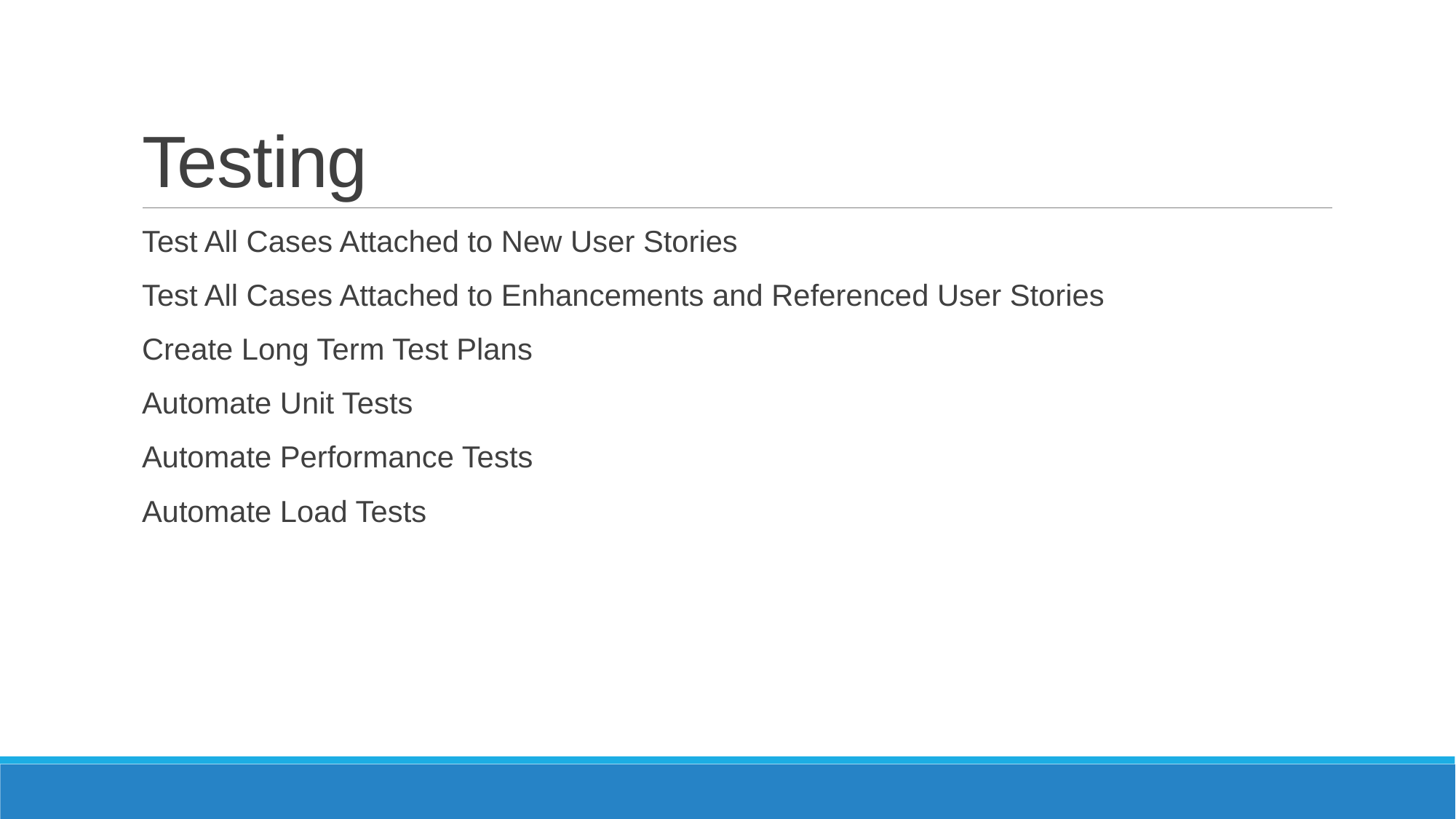

# Testing
Test All Cases Attached to New User Stories
Test All Cases Attached to Enhancements and Referenced User Stories
Create Long Term Test Plans
Automate Unit Tests
Automate Performance Tests
Automate Load Tests